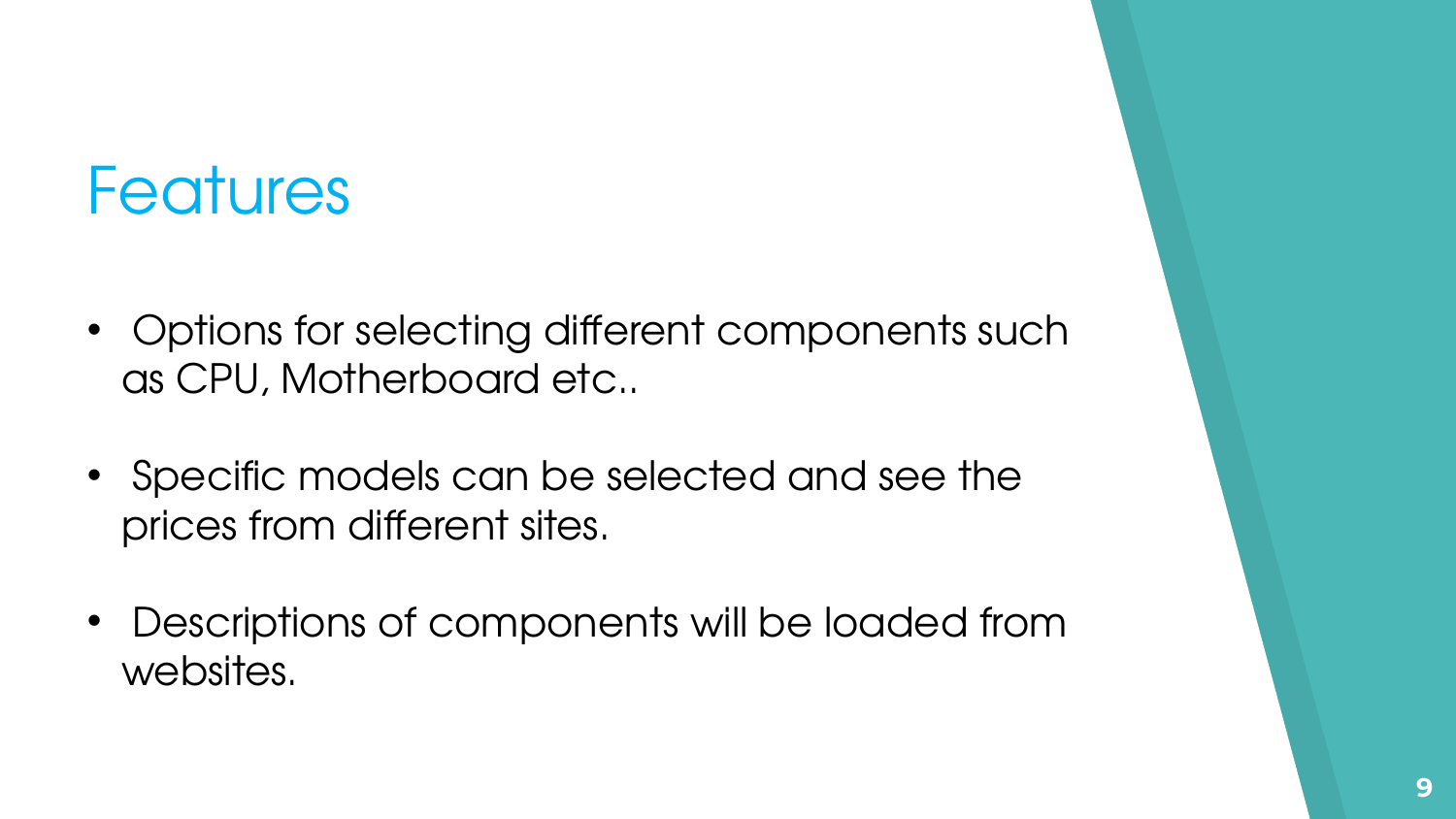

Features

 Options for selecting different components such as CPU, Motherboard etc..

 Specific models can be selected and see the prices from different sites.

 Descriptions of components will be loaded from websites.

9